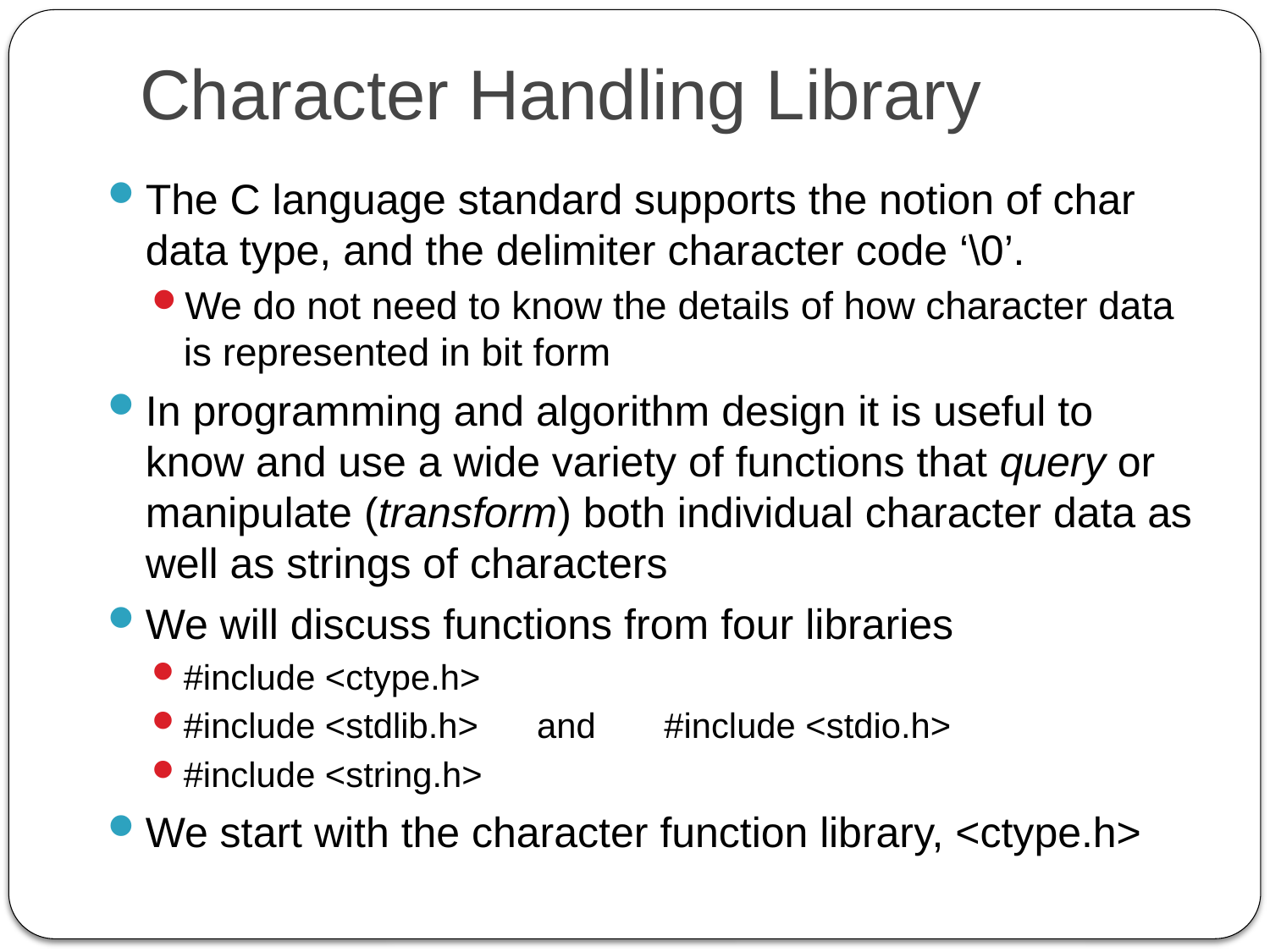

# Character Handling Library
The C language standard supports the notion of char data type, and the delimiter character code ‘\0’.
We do not need to know the details of how character data is represented in bit form
In programming and algorithm design it is useful to know and use a wide variety of functions that query or manipulate (transform) both individual character data as well as strings of characters
We will discuss functions from four libraries
#include <ctype.h>
#include <stdlib.h>      and       #include <stdio.h>
#include <string.h>
We start with the character function library, <ctype.h>